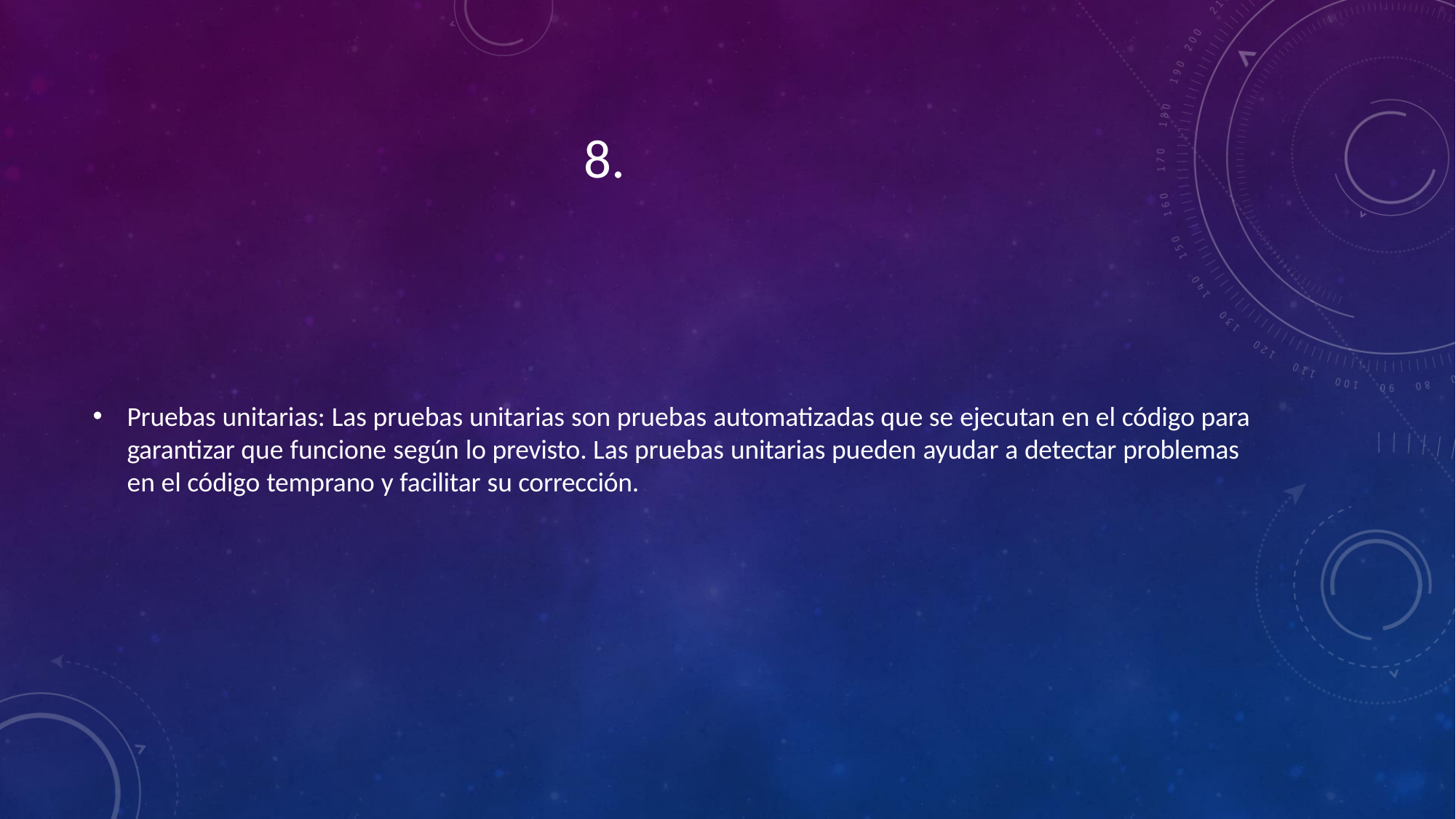

# 8.
Pruebas unitarias: Las pruebas unitarias son pruebas automatizadas que se ejecutan en el código para  garantizar que funcione según lo previsto. Las pruebas unitarias pueden ayudar a detectar problemas  en el código temprano y facilitar su corrección.